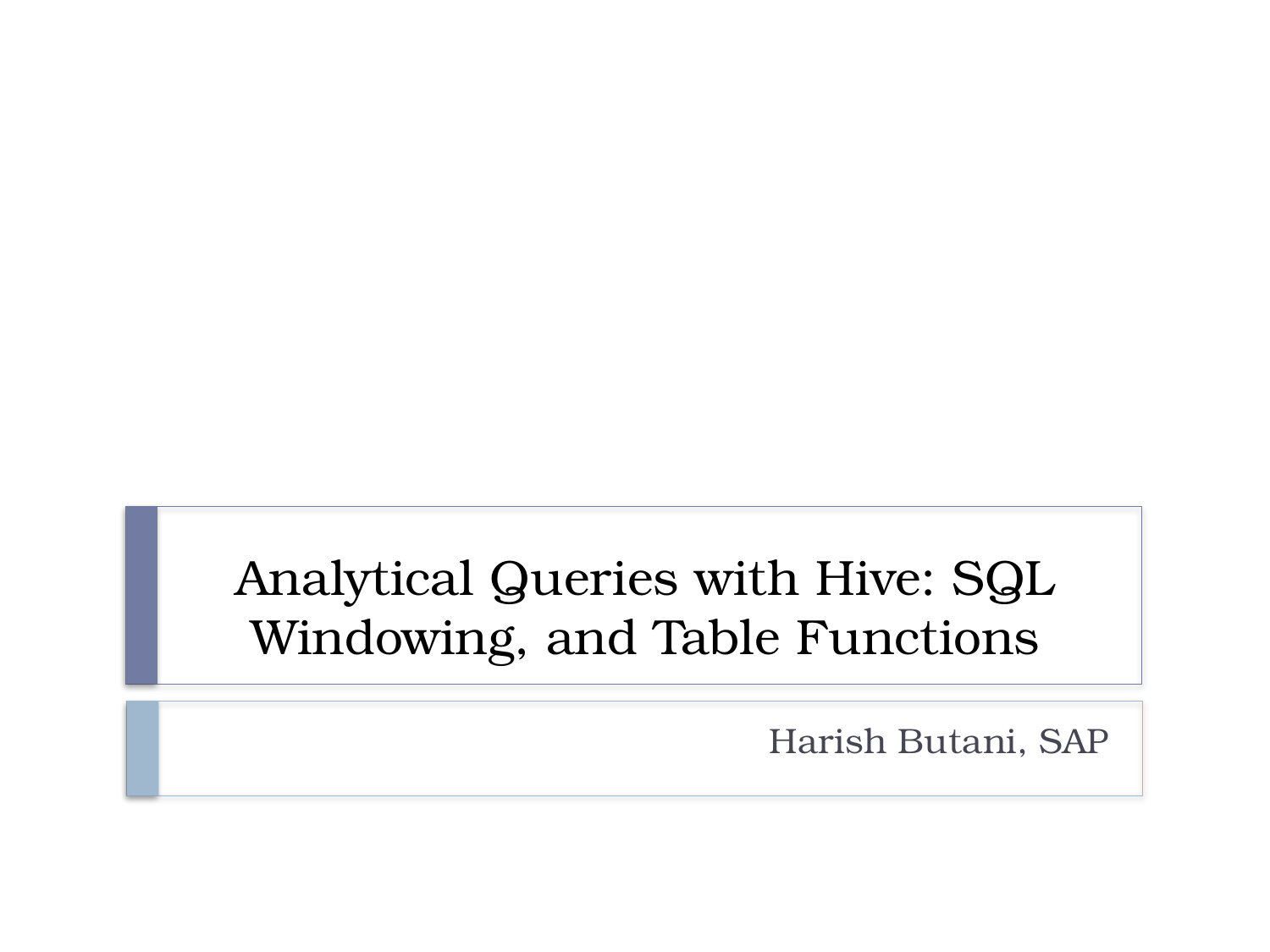

# Analytical Queries with Hive: SQL Windowing, and Table Functions
Harish Butani, SAP